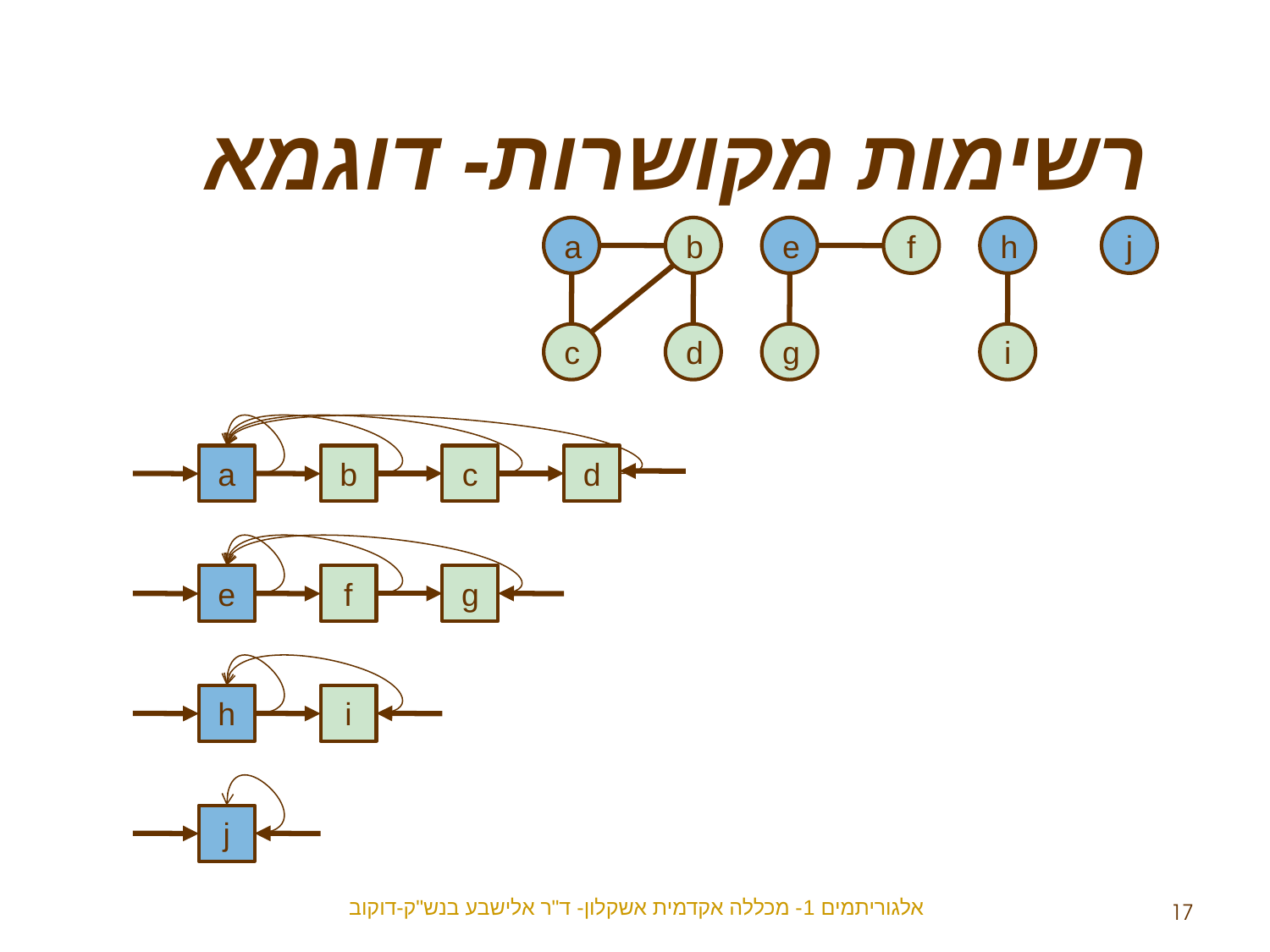

רשימות מקושרות- דוגמא
a
b
c
d
e
f
g
h
j
i
a
b
c
d
e
f
g
h
i
j

אלגוריתמים 1- מכללה אקדמית אשקלון- ד"ר אלישבע בנש"ק-דוקוב
17